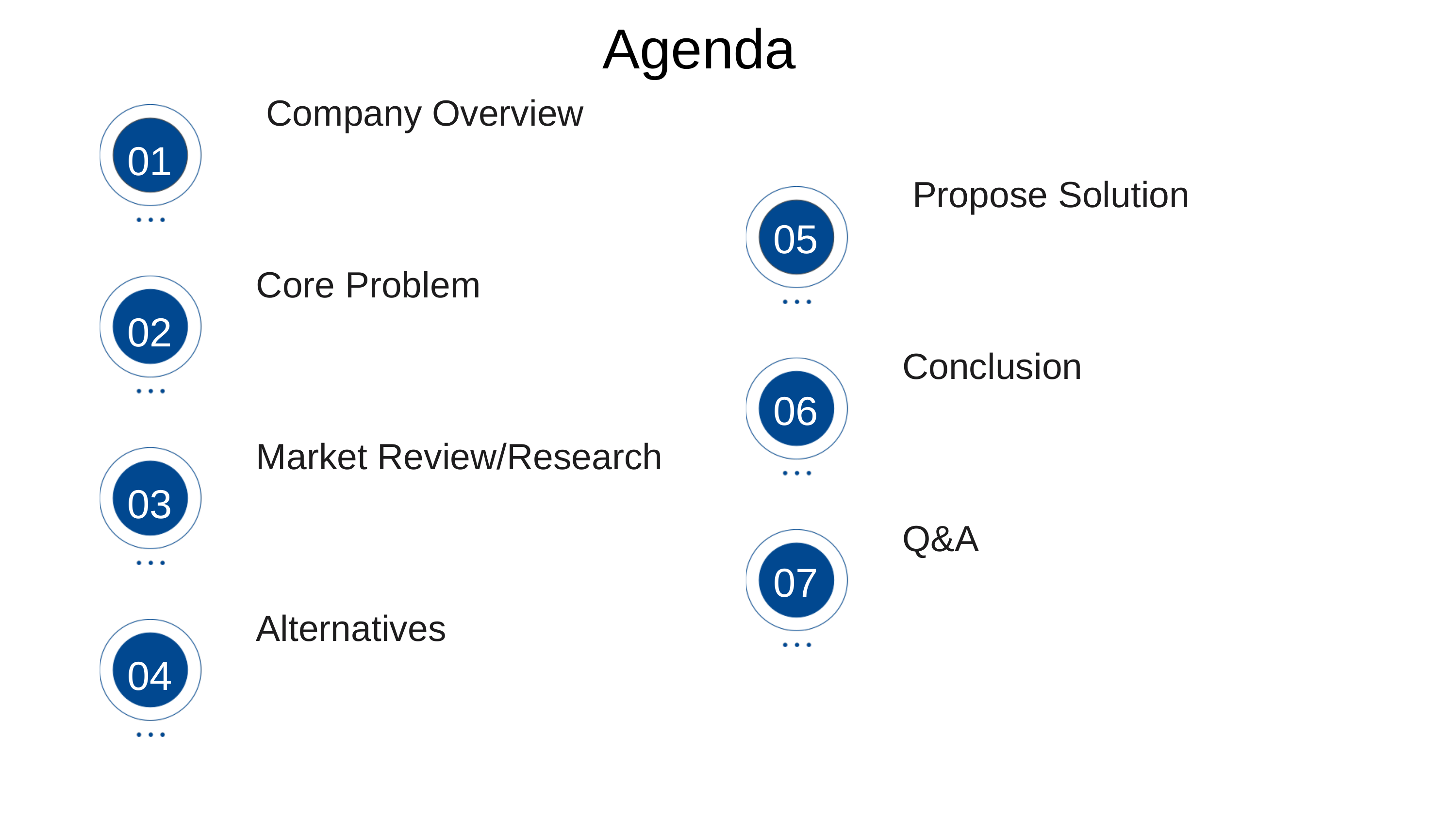

Agenda
Table of Contents
 Company Overview

01
 Propose Solution

05
Core Problem

02
Conclusion

06
Market Review/Research

03
Q&A

07
Alternatives

04